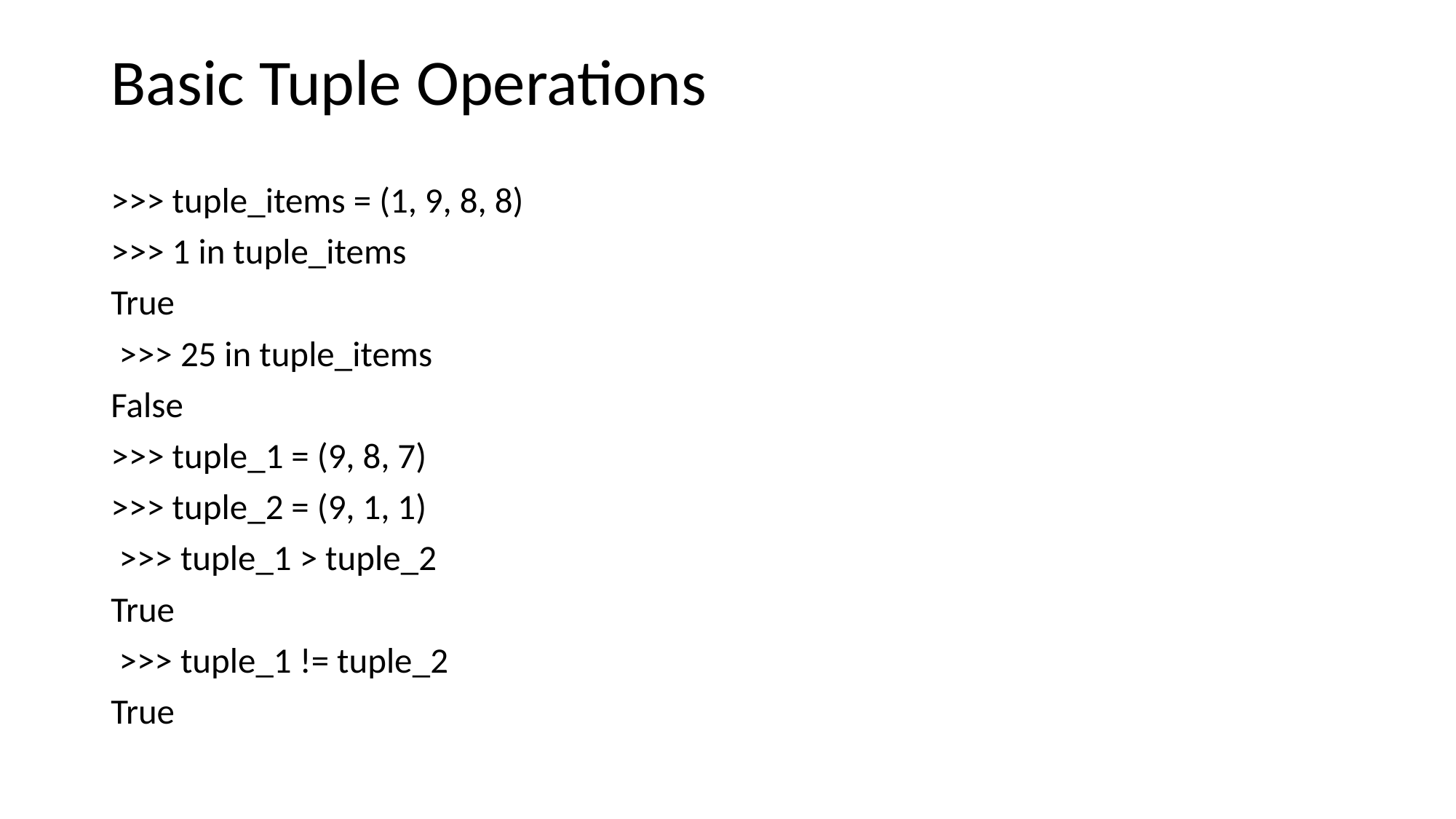

# Basic Tuple Operations
>>> tuple_items = (1, 9, 8, 8)
>>> 1 in tuple_items
True
 >>> 25 in tuple_items
False
>>> tuple_1 = (9, 8, 7)
>>> tuple_2 = (9, 1, 1)
 >>> tuple_1 > tuple_2
True
 >>> tuple_1 != tuple_2
True